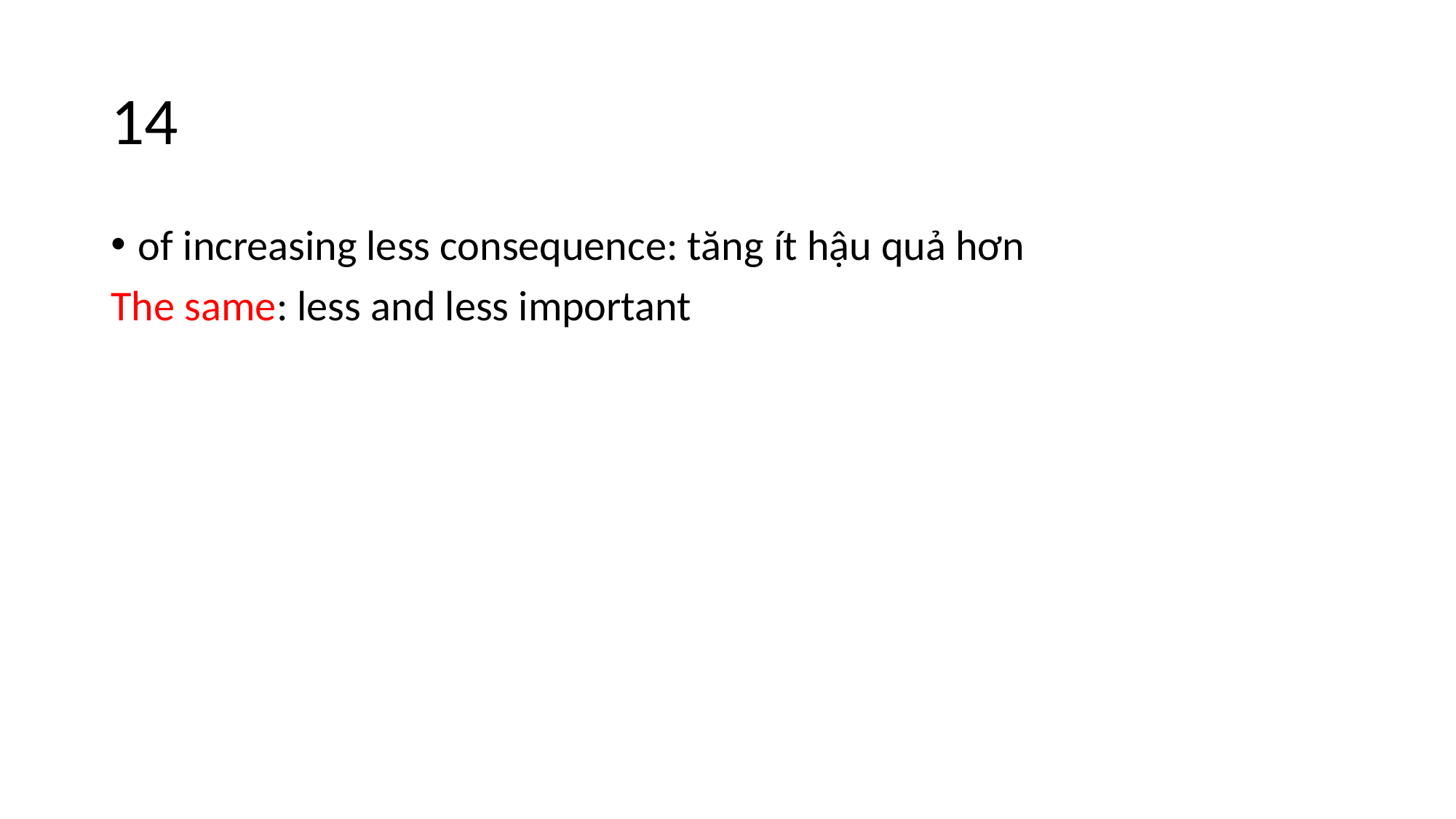

# 14
of increasing less consequence: tăng ít hậu quả hơn
The same: less and less important